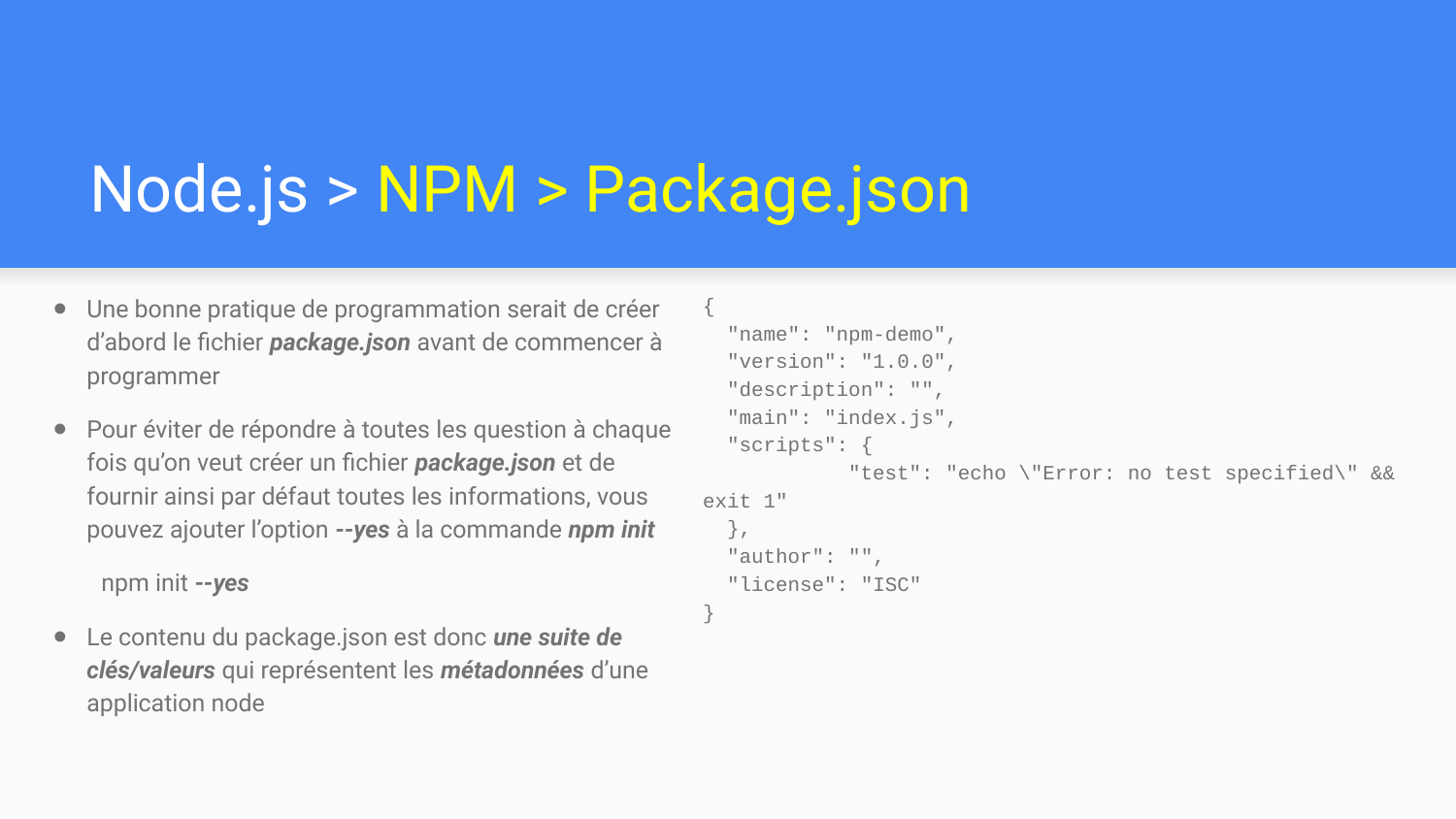

# Node.js > NPM > Package.json
Une bonne pratique de programmation serait de créer d’abord le fichier package.json avant de commencer à programmer
Pour éviter de répondre à toutes les question à chaque fois qu’on veut créer un fichier package.json et de fournir ainsi par défaut toutes les informations, vous pouvez ajouter l’option --yes à la commande npm init
npm init --yes
Le contenu du package.json est donc une suite de clés/valeurs qui représentent les métadonnées d’une application node
{
  "name": "npm-demo",
  "version": "1.0.0",
  "description": "",
  "main": "index.js",
  "scripts": {
	"test": "echo \"Error: no test specified\" && exit 1"
  },
  "author": "",
  "license": "ISC"
}